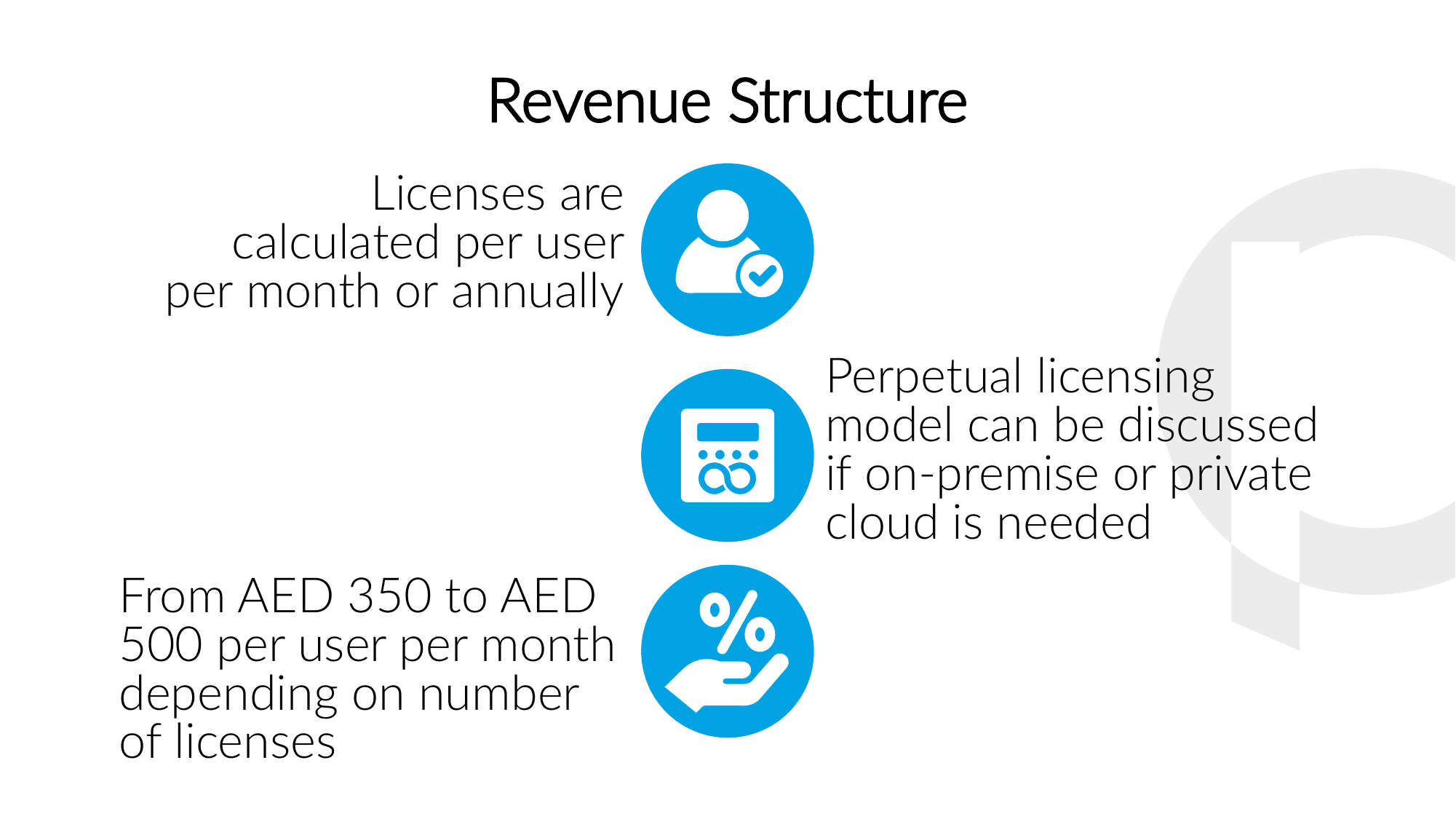

Revenue Structure
Licenses are calculated per user per month or annually

Perpetual licensing
model can be discussed if on-premise or private cloud is needed

From AED 350 to AED 500 per user per month depending on number of licenses